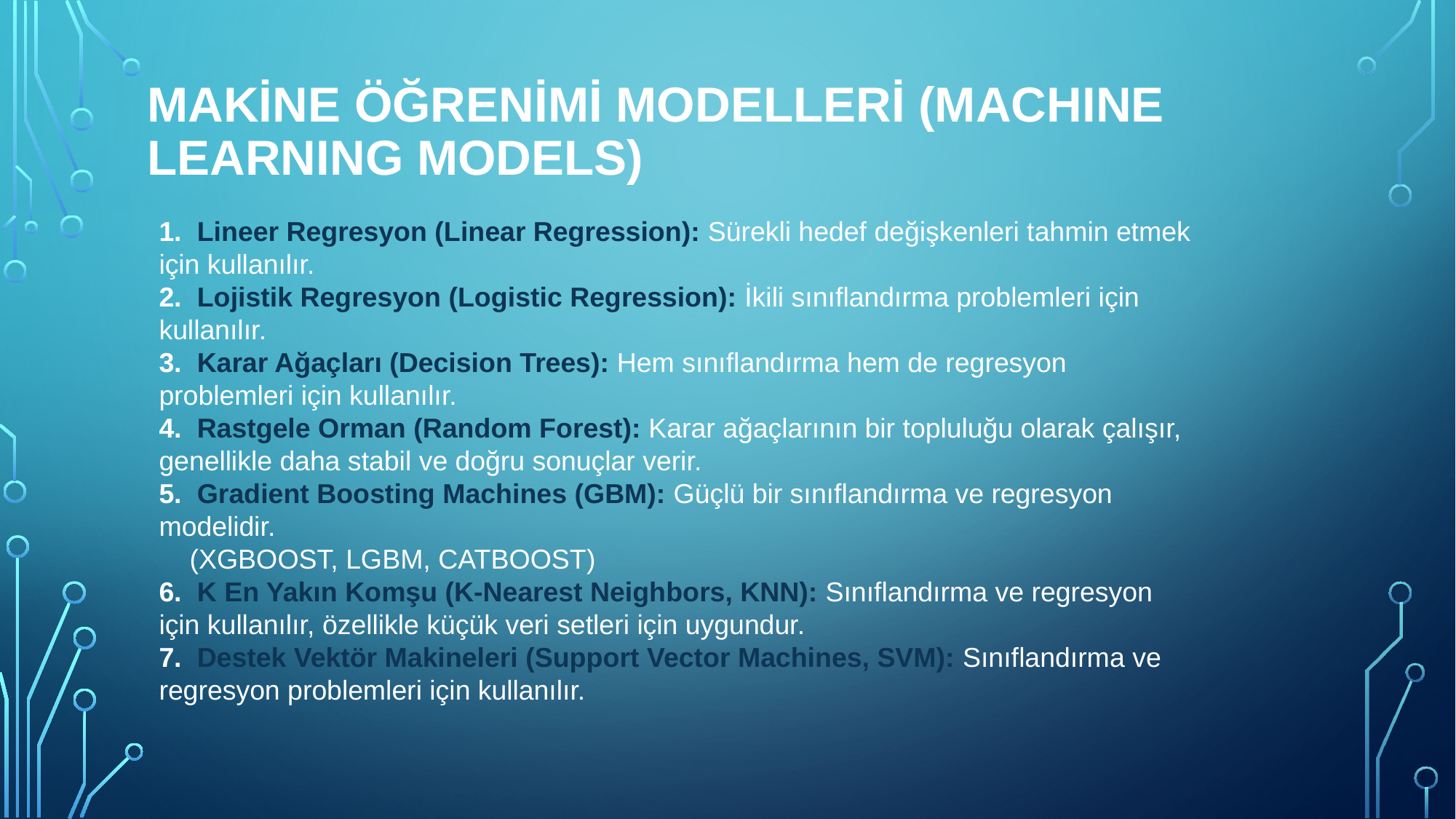

# Makİne Öğrenİmİ Modellerİ (Machine Learning Models)
1.  Lineer Regresyon (Linear Regression): Sürekli hedef değişkenleri tahmin etmek için kullanılır.
2.  Lojistik Regresyon (Logistic Regression): İkili sınıflandırma problemleri için kullanılır.
3.  Karar Ağaçları (Decision Trees): Hem sınıflandırma hem de regresyon problemleri için kullanılır.
4.  Rastgele Orman (Random Forest): Karar ağaçlarının bir topluluğu olarak çalışır, genellikle daha stabil ve doğru sonuçlar verir.
5.  Gradient Boosting Machines (GBM): Güçlü bir sınıflandırma ve regresyon modelidir.
    (XGBOOST, LGBM, CATBOOST)
6.  K En Yakın Komşu (K-Nearest Neighbors, KNN): Sınıflandırma ve regresyon için kullanılır, özellikle küçük veri setleri için uygundur.
7.  Destek Vektör Makineleri (Support Vector Machines, SVM): Sınıflandırma ve regresyon problemleri için kullanılır.